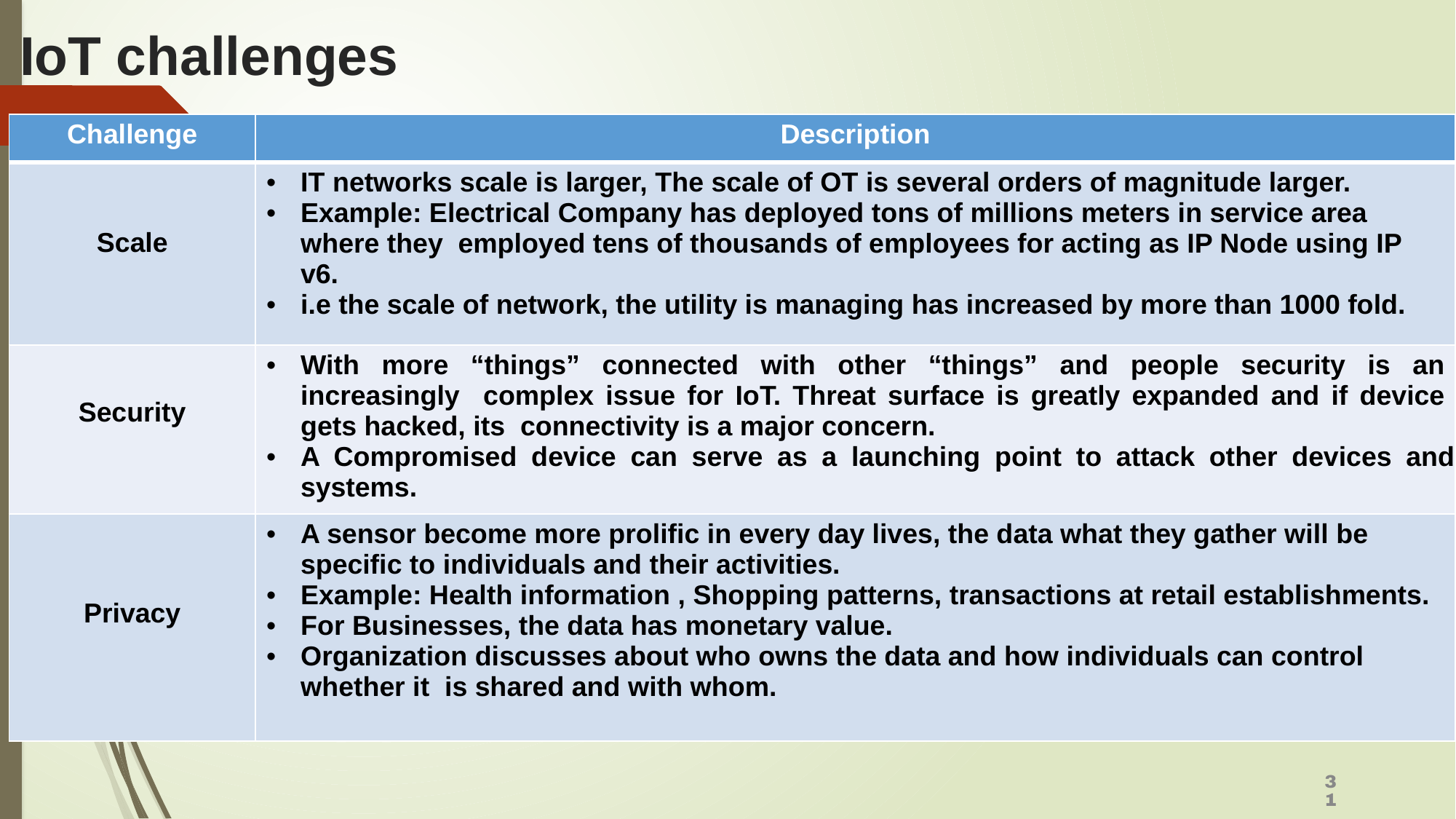

# IoT challenges
| Challenge | Description |
| --- | --- |
| Scale | IT networks scale is larger, The scale of OT is several orders of magnitude larger. Example: Electrical Company has deployed tons of millions meters in service area where they employed tens of thousands of employees for acting as IP Node using IP v6. i.e the scale of network, the utility is managing has increased by more than 1000 fold. |
| Security | With more “things” connected with other “things” and people security is an increasingly complex issue for IoT. Threat surface is greatly expanded and if device gets hacked, its connectivity is a major concern. A Compromised device can serve as a launching point to attack other devices and systems. |
| Privacy | A sensor become more prolific in every day lives, the data what they gather will be specific to individuals and their activities. Example: Health information , Shopping patterns, transactions at retail establishments. For Businesses, the data has monetary value. Organization discusses about who owns the data and how individuals can control whether it is shared and with whom. |
31